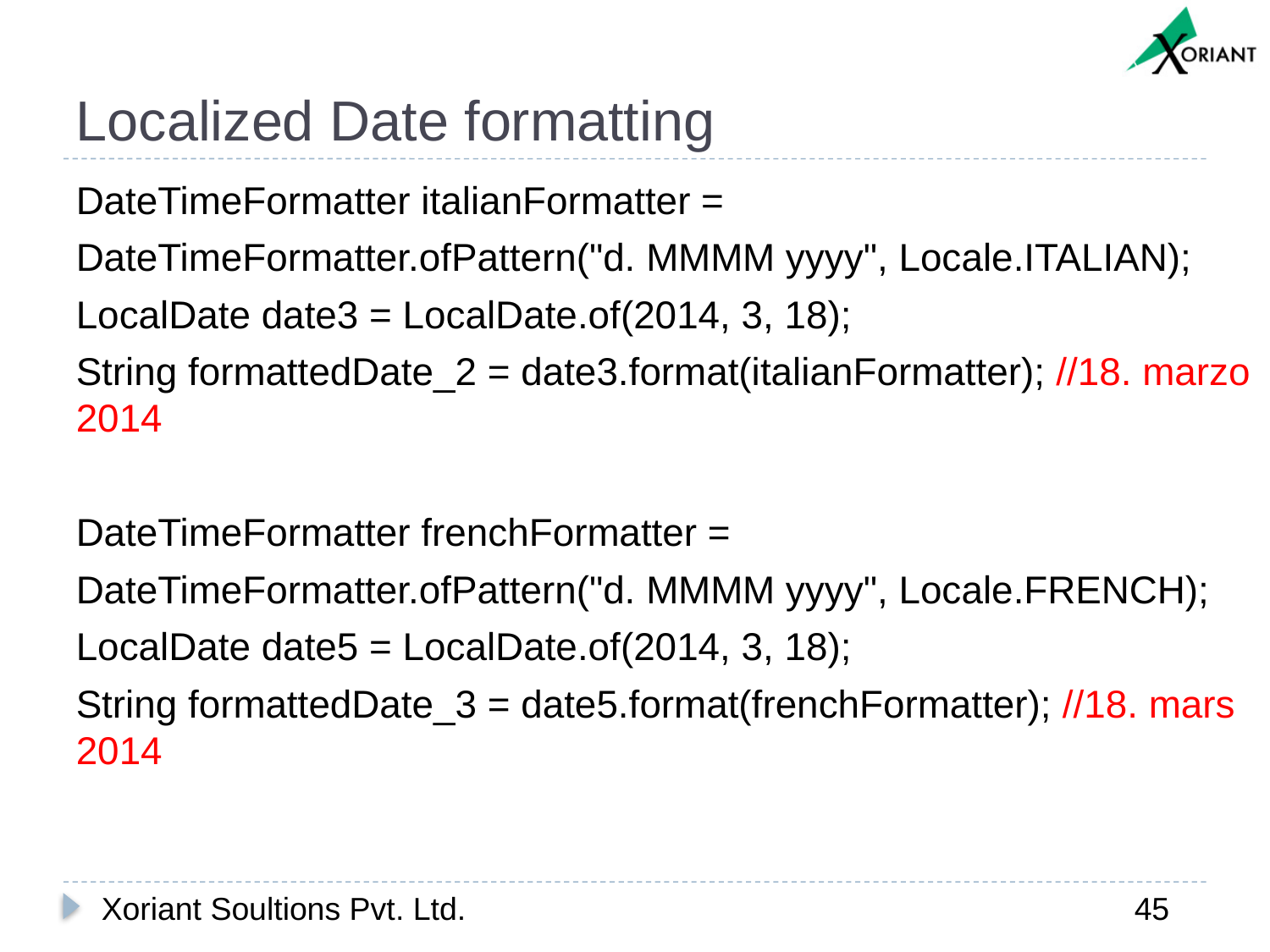

# Localized Date formatting
DateTimeFormatter italianFormatter =
DateTimeFormatter.ofPattern("d. MMMM yyyy", Locale.ITALIAN);
LocalDate date3 = LocalDate.of(2014, 3, 18);
String formattedDate_2 = date3.format(italianFormatter); //18. marzo 2014

DateTimeFormatter frenchFormatter =
DateTimeFormatter.ofPattern("d. MMMM yyyy", Locale.FRENCH);
LocalDate date5 = LocalDate.of(2014, 3, 18);
String formattedDate_3 = date5.format(frenchFormatter); //18. mars 2014
Xoriant Soultions Pvt. Ltd.
45